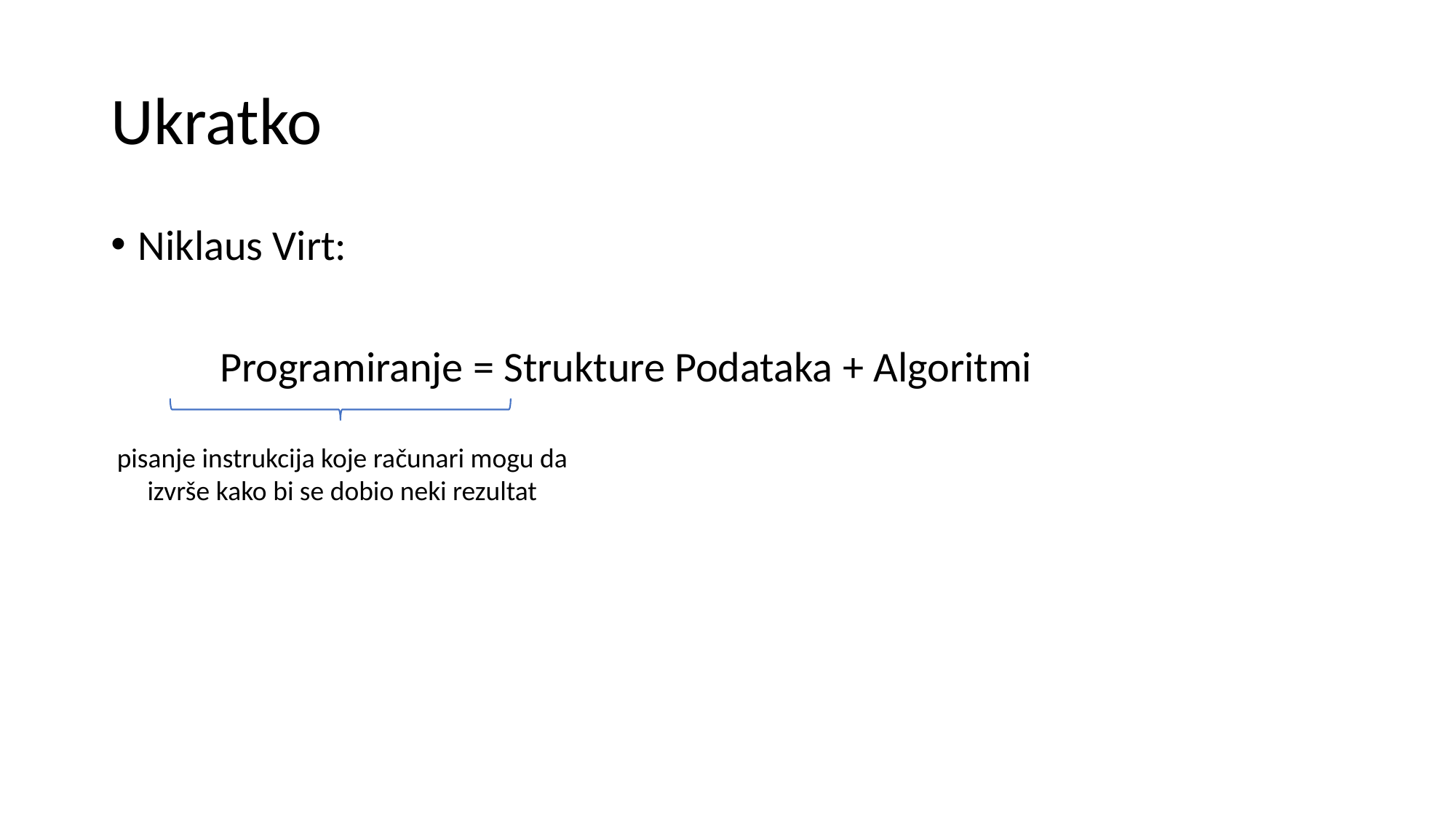

# Ukratko
Niklaus Virt:

	Programiranje = Strukture Podataka + Algoritmi

pisanje instrukcija koje računari mogu da izvrše kako bi se dobio neki rezultat